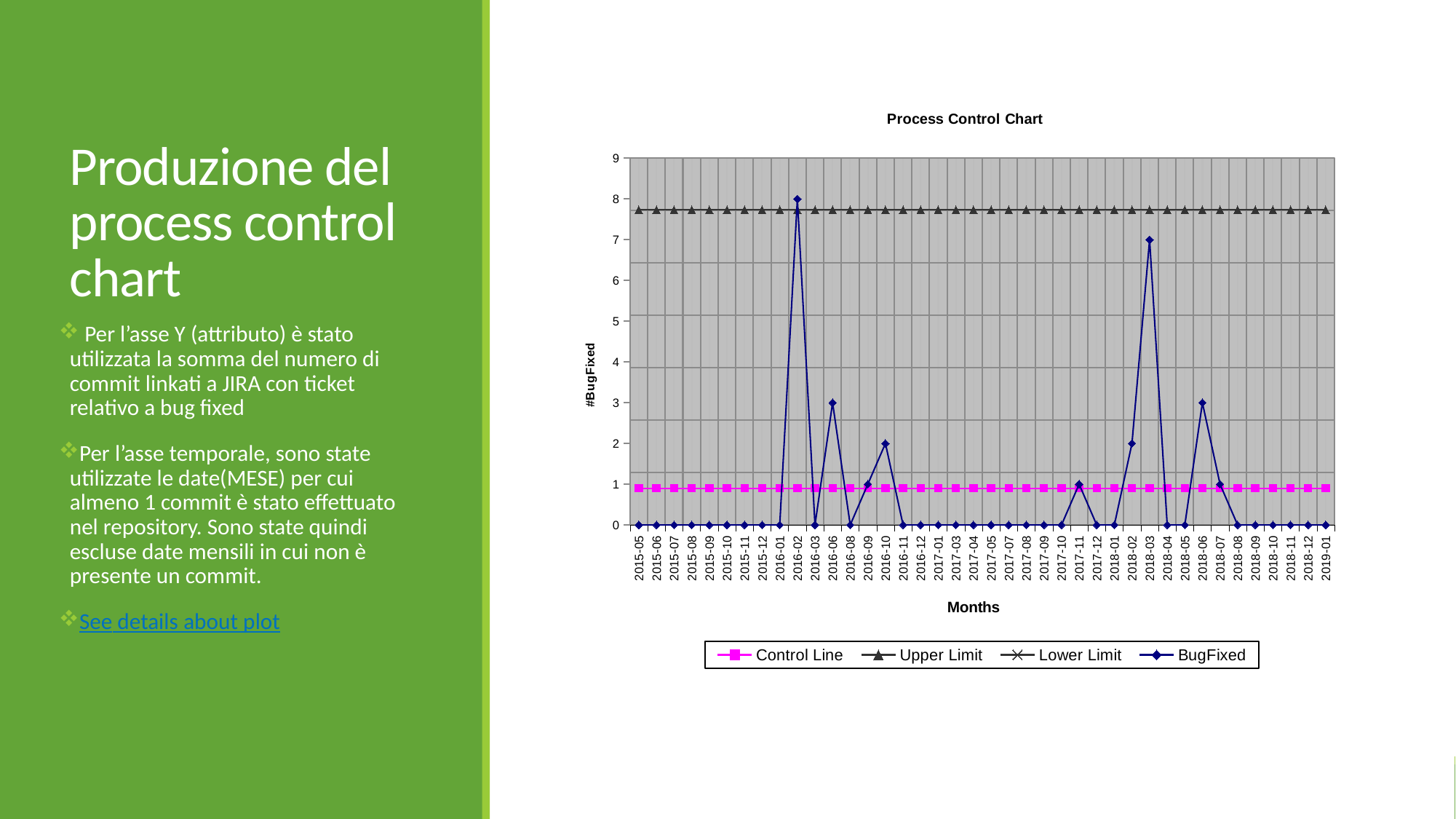

# Produzione del process control chart

### Chart: Process Control Chart

| Category | Control Line | Upper Limit | Lower Limit | BugFixed |
|---|---|---|---|---|
| 2015-05 | 0.7 | 6.014711078332843 | -4.614711078332842 | 0.0 |
| 2015-06 | 0.7 | 6.014711078332843 | -4.614711078332842 | 0.0 |
| 2015-07 | 0.7 | 6.014711078332843 | -4.614711078332842 | 0.0 |
| 2015-08 | 0.7 | 6.014711078332843 | -4.614711078332842 | 0.0 |
| 2015-09 | 0.7 | 6.014711078332843 | -4.614711078332842 | 0.0 |
| 2015-10 | 0.7 | 6.014711078332843 | -4.614711078332842 | 0.0 |
| 2015-11 | 0.7 | 6.014711078332843 | -4.614711078332842 | 0.0 |
| 2015-12 | 0.7 | 6.014711078332843 | -4.614711078332842 | 0.0 |
| 2016-01 | 0.7 | 6.014711078332843 | -4.614711078332842 | 0.0 |
| 2016-02 | 0.7 | 6.014711078332843 | -4.614711078332842 | 8.0 |
| 2016-03 | 0.7 | 6.014711078332843 | -4.614711078332842 | 0.0 |
| 2016-06 | 0.7 | 6.014711078332843 | -4.614711078332842 | 3.0 |
| 2016-08 | 0.7 | 6.014711078332843 | -4.614711078332842 | 0.0 |
| 2016-09 | 0.7 | 6.014711078332843 | -4.614711078332842 | 1.0 |
| 2016-10 | 0.7 | 6.014711078332843 | -4.614711078332842 | 2.0 |
| 2016-11 | 0.7 | 6.014711078332843 | -4.614711078332842 | 0.0 |
| 2016-12 | 0.7 | 6.014711078332843 | -4.614711078332842 | 0.0 |
| 2017-01 | 0.7 | 6.014711078332843 | -4.614711078332842 | 0.0 |
| 2017-03 | 0.7 | 6.014711078332843 | -4.614711078332842 | 0.0 |
| 2017-04 | 0.7 | 6.014711078332843 | -4.614711078332842 | 0.0 |
| 2017-05 | 0.7 | 6.014711078332843 | -4.614711078332842 | 0.0 |
| 2017-07 | 0.7 | 6.014711078332843 | -4.614711078332842 | 0.0 |
| 2017-08 | 0.7 | 6.014711078332843 | -4.614711078332842 | 0.0 |
| 2017-09 | 0.7 | 6.014711078332843 | -4.614711078332842 | 0.0 |
| 2017-10 | 0.7 | 6.014711078332843 | -4.614711078332842 | 0.0 |
| 2017-11 | 0.7 | 6.014711078332843 | -4.614711078332842 | 1.0 |
| 2017-12 | 0.7 | 6.014711078332843 | -4.614711078332842 | 0.0 |
| 2018-01 | 0.7 | 6.014711078332843 | -4.614711078332842 | 0.0 |
| 2018-02 | 0.7 | 6.014711078332843 | -4.614711078332842 | 2.0 |
| 2018-03 | 0.7 | 6.014711078332843 | -4.614711078332842 | 7.0 |
| 2018-04 | 0.7 | 6.014711078332843 | -4.614711078332842 | 0.0 |
| 2018-05 | 0.7 | 6.014711078332843 | -4.614711078332842 | 0.0 |
| 2018-06 | 0.7 | 6.014711078332843 | -4.614711078332842 | 3.0 |
| 2018-07 | 0.7 | 6.014711078332843 | -4.614711078332842 | 1.0 |
| 2018-08 | 0.7 | 6.014711078332843 | -4.614711078332842 | 0.0 |
| 2018-09 | 0.7 | 6.014711078332843 | -4.614711078332842 | 0.0 |
| 2018-10 | 0.7 | 6.014711078332843 | -4.614711078332842 | 0.0 |
| 2018-11 | 0.7 | 6.014711078332843 | -4.614711078332842 | 0.0 |
| 2018-12 | 0.7 | 6.014711078332843 | -4.614711078332842 | 0.0 |
| 2019-01 | 0.7 | 6.014711078332843 | -4.614711078332842 | 0.0 |
 Per l’asse Y (attributo) è stato utilizzata la somma del numero di commit linkati a JIRA con ticket relativo a bug fixed
Per l’asse temporale, sono state utilizzate le date(MESE) per cui almeno 1 commit è stato effettuato nel repository. Sono state quindi escluse date mensili in cui non è presente un commit.
See details about plot

Martina Salvati 0292307
9